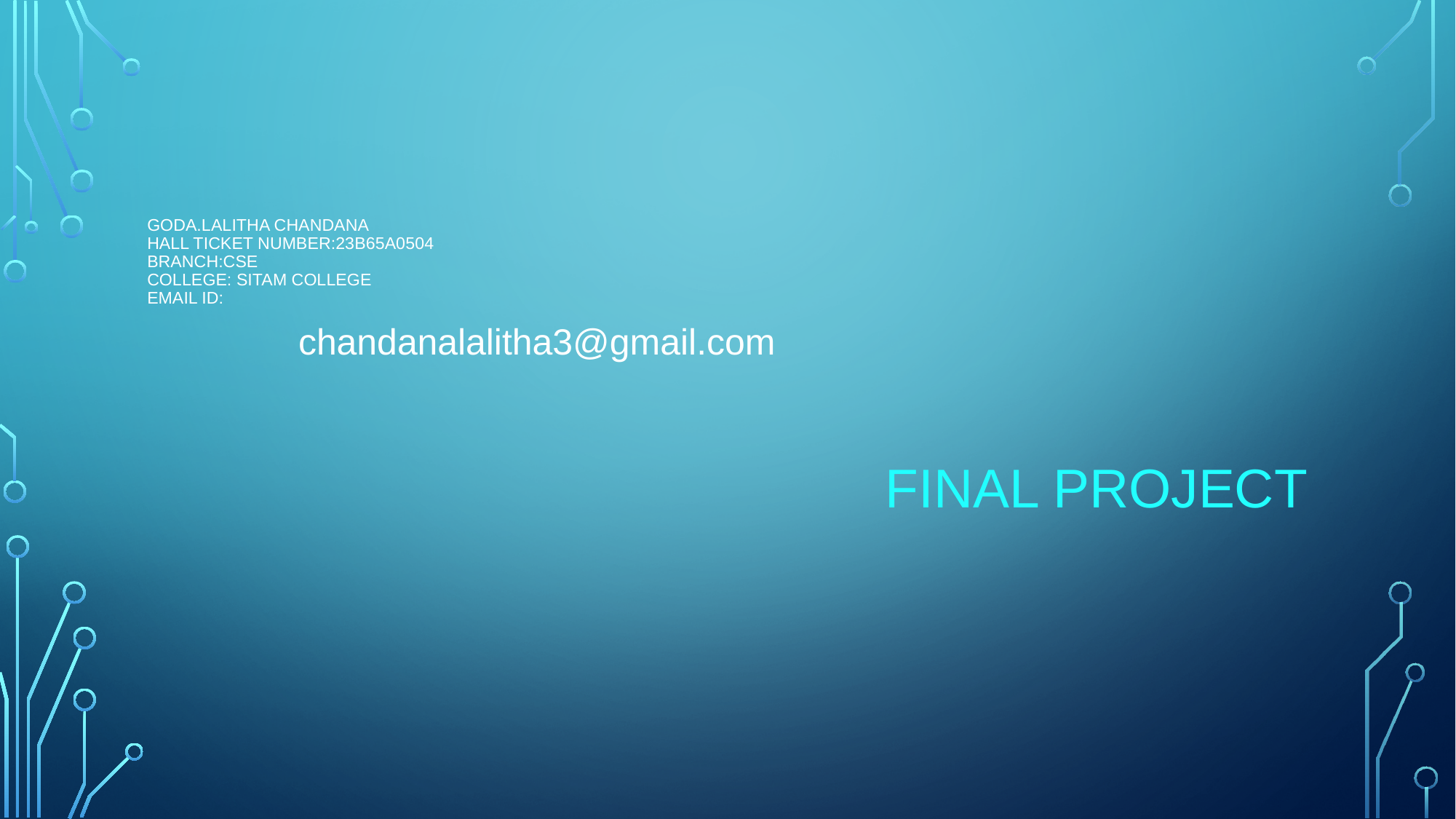

# GODA.Lalitha chANDANA hall ticket number:23B65A0504 BRANCH:CSE COLLEGE: SITAM COLLEGE EMAIL ID:
chandanalalitha3@gmail.com
FINAL PROJECT